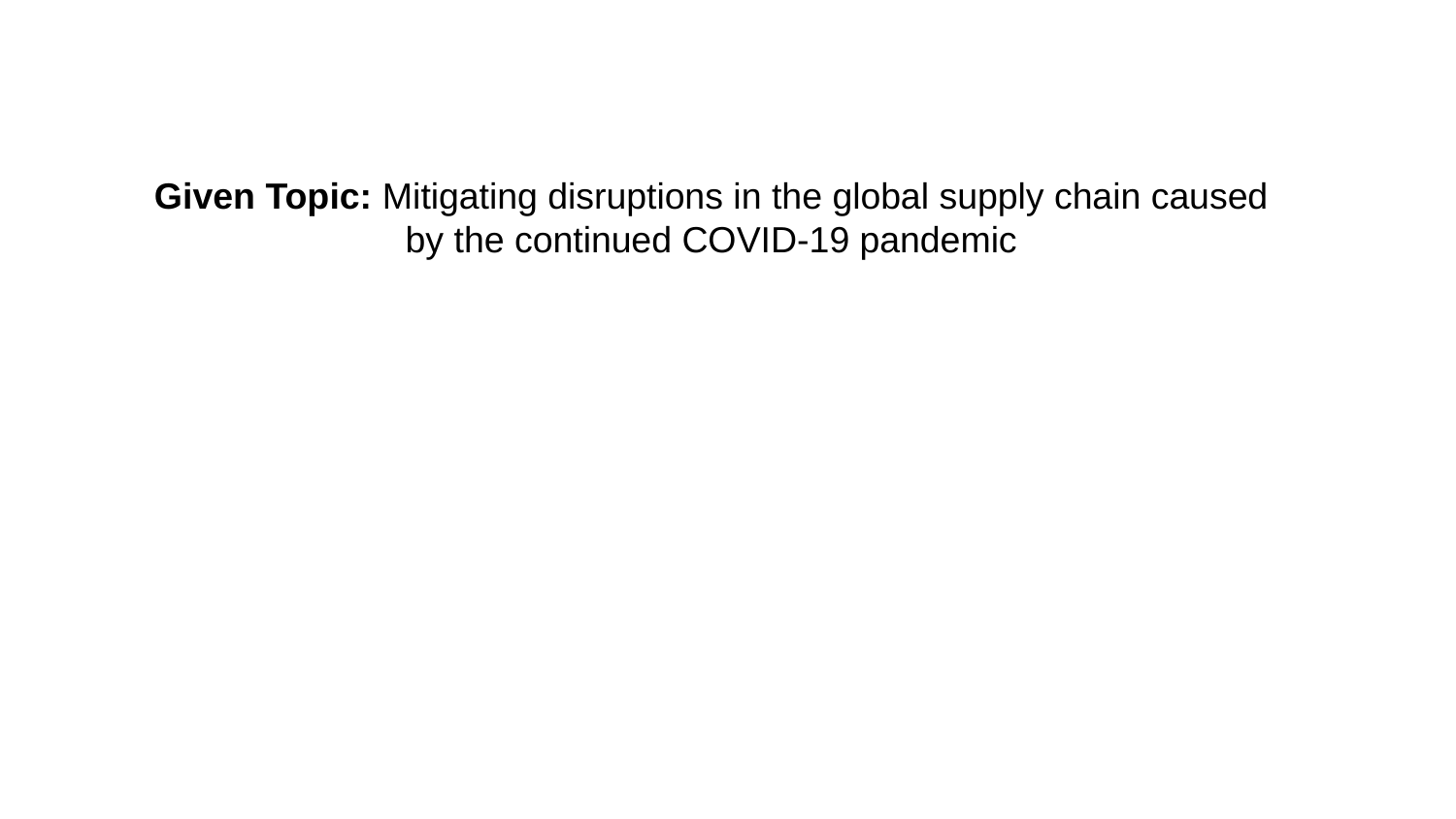

Given Topic: Mitigating disruptions in the global supply chain caused by the continued COVID-19 pandemic